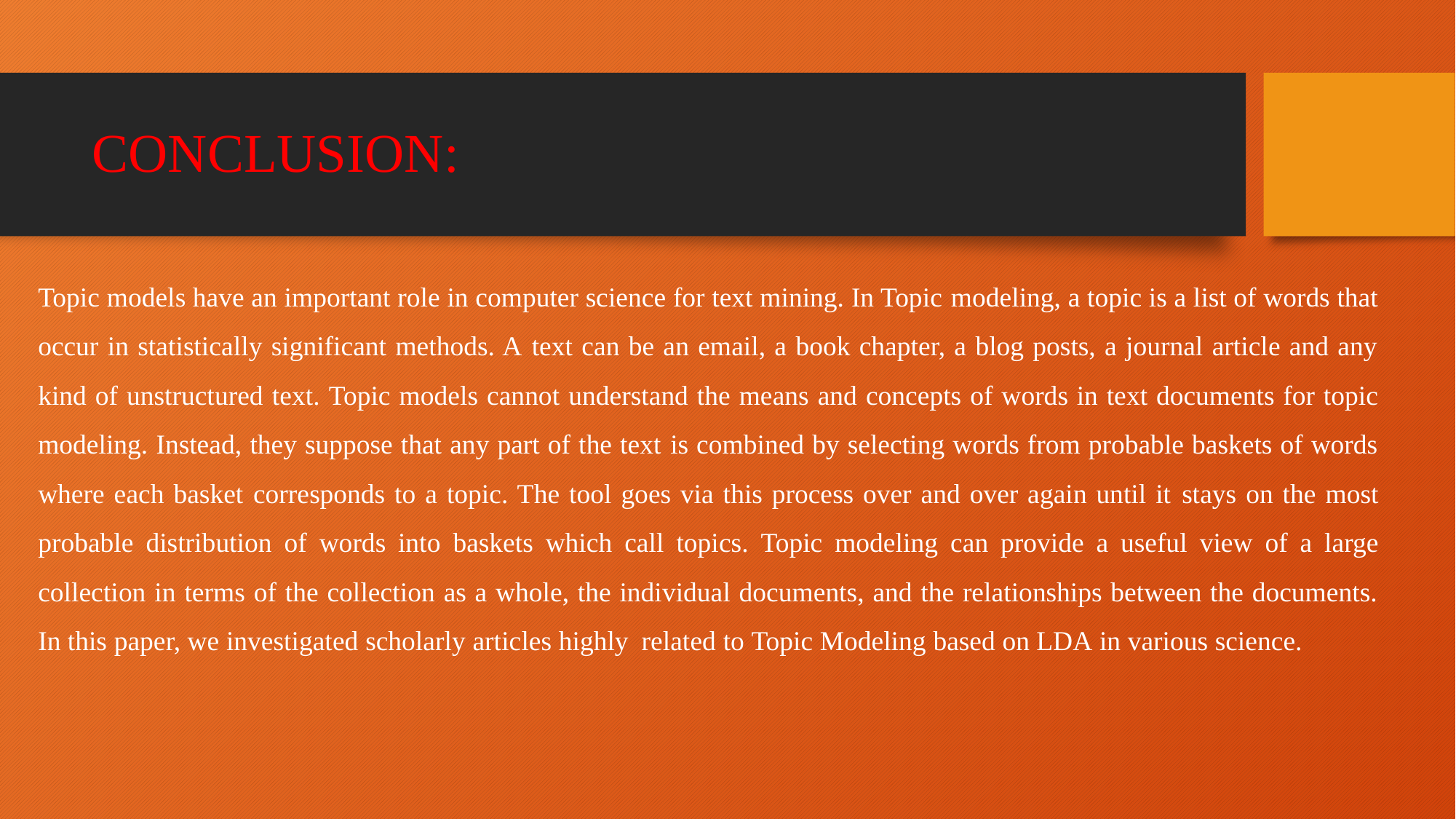

# CONCLUSION:
Topic models have an important role in computer science for text mining. In Topic modeling, a topic is a list of words that occur in statistically significant methods. A text can be an email, a book chapter, a blog posts, a journal article and any kind of unstructured text. Topic models cannot understand the means and concepts of words in text documents for topic modeling. Instead, they suppose that any part of the text is combined by selecting words from probable baskets of words where each basket corresponds to a topic. The tool goes via this process over and over again until it stays on the most probable distribution of words into baskets which call topics. Topic modeling can provide a useful view of a large collection in terms of the collection as a whole, the individual documents, and the relationships between the documents. In this paper, we investigated scholarly articles highly  related to Topic Modeling based on LDA in various science.